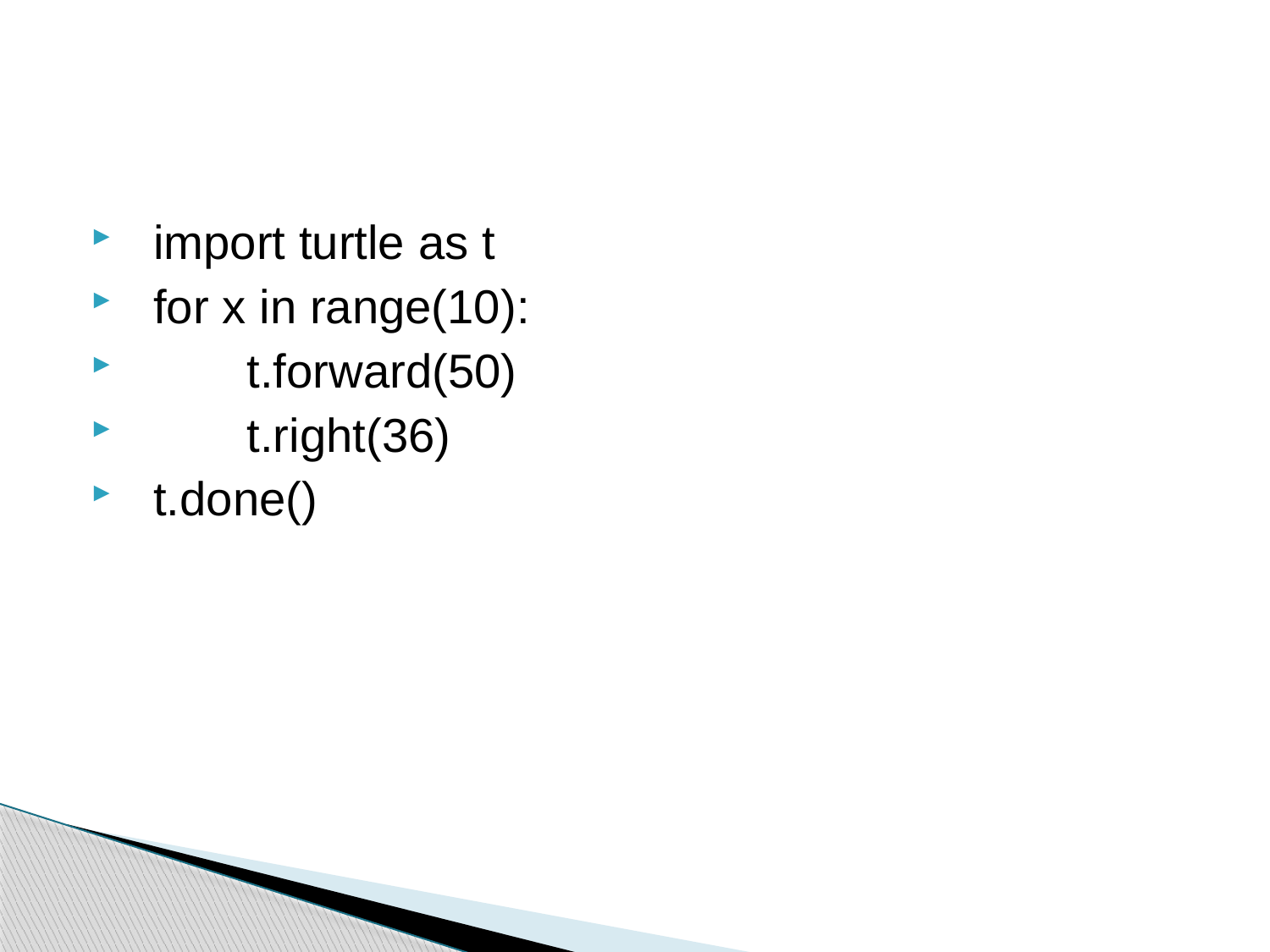

#
  import turtle as t
  for x in range(10):
         t.forward(50)
         t.right(36)
  t.done()